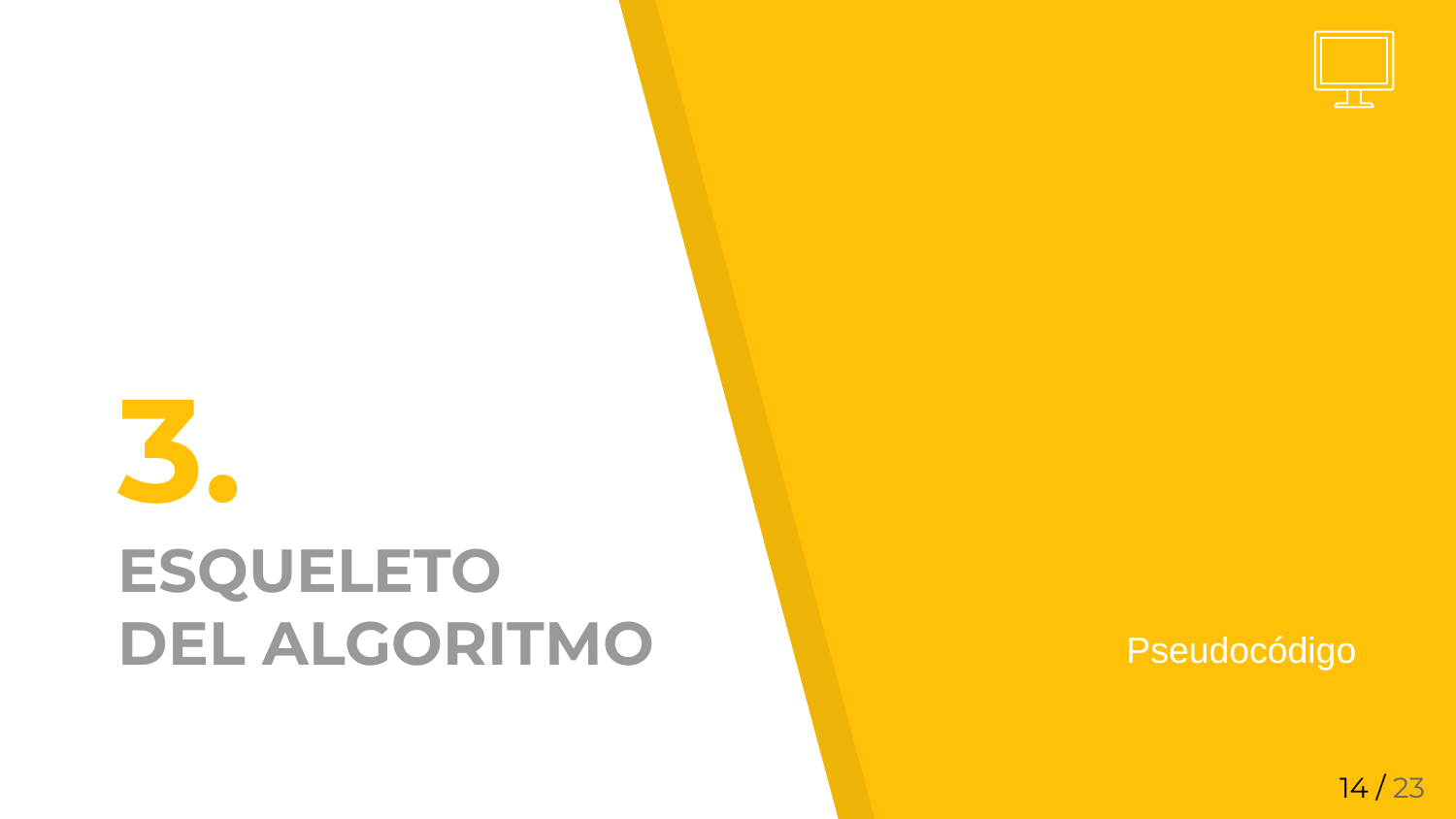

# 3.
ESQUELETO
DEL ALGORITMO
Pseudocódigo
14 / 23